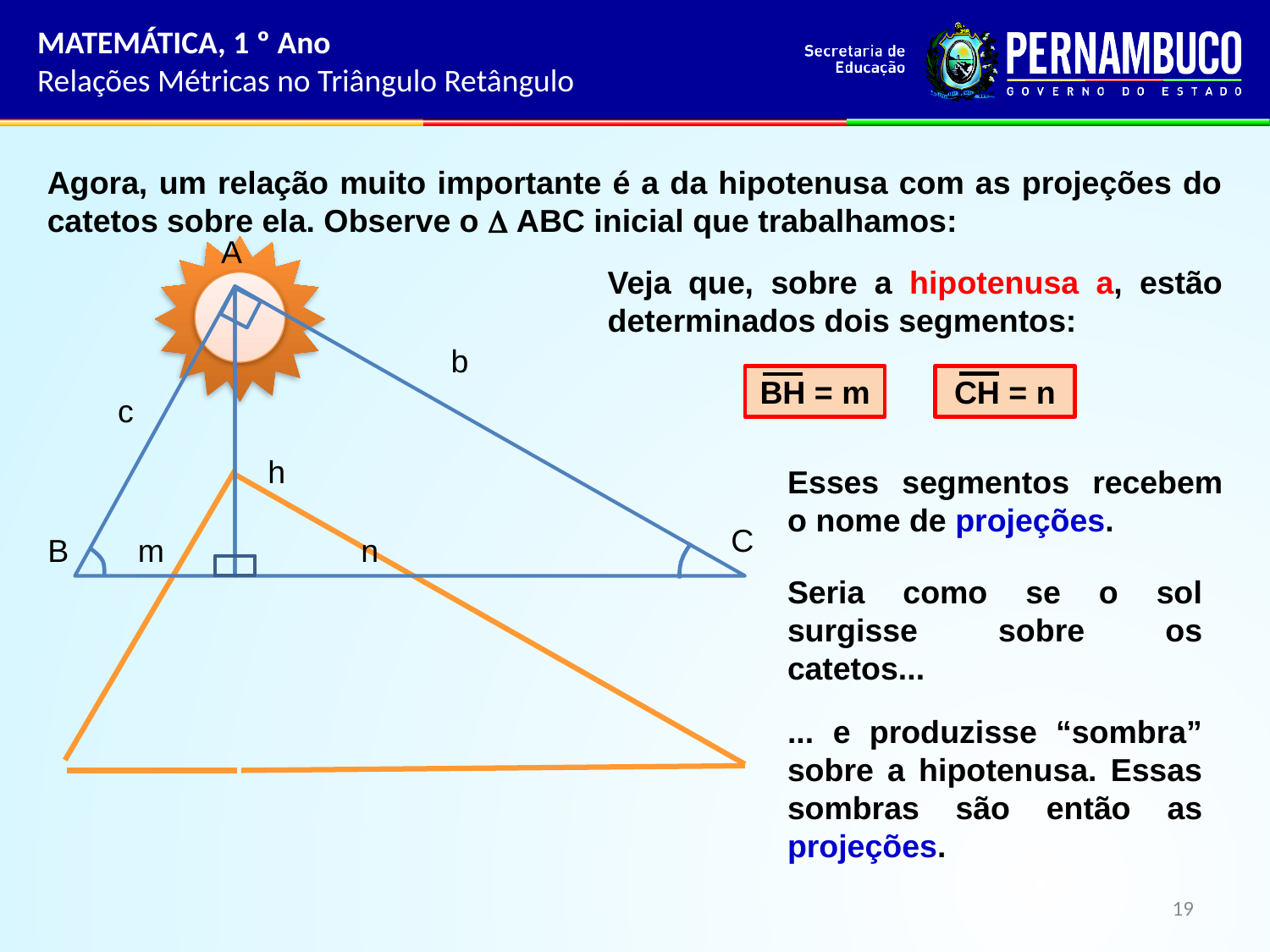

MATEMÁTICA, 1 º Ano
Relações Métricas no Triângulo Retângulo
Agora, um relação muito importante é a da hipotenusa com as projeções do catetos sobre ela. Observe o Δ ABC inicial que trabalhamos:
A

b
c
h
C
B
m
n

Veja que, sobre a hipotenusa a, estão determinados dois segmentos:
BH = m
CH = n
Esses segmentos recebem o nome de projeções.
Seria como se o sol surgisse sobre os catetos...
... e produzisse “sombra” sobre a hipotenusa. Essas sombras são então as projeções.
19